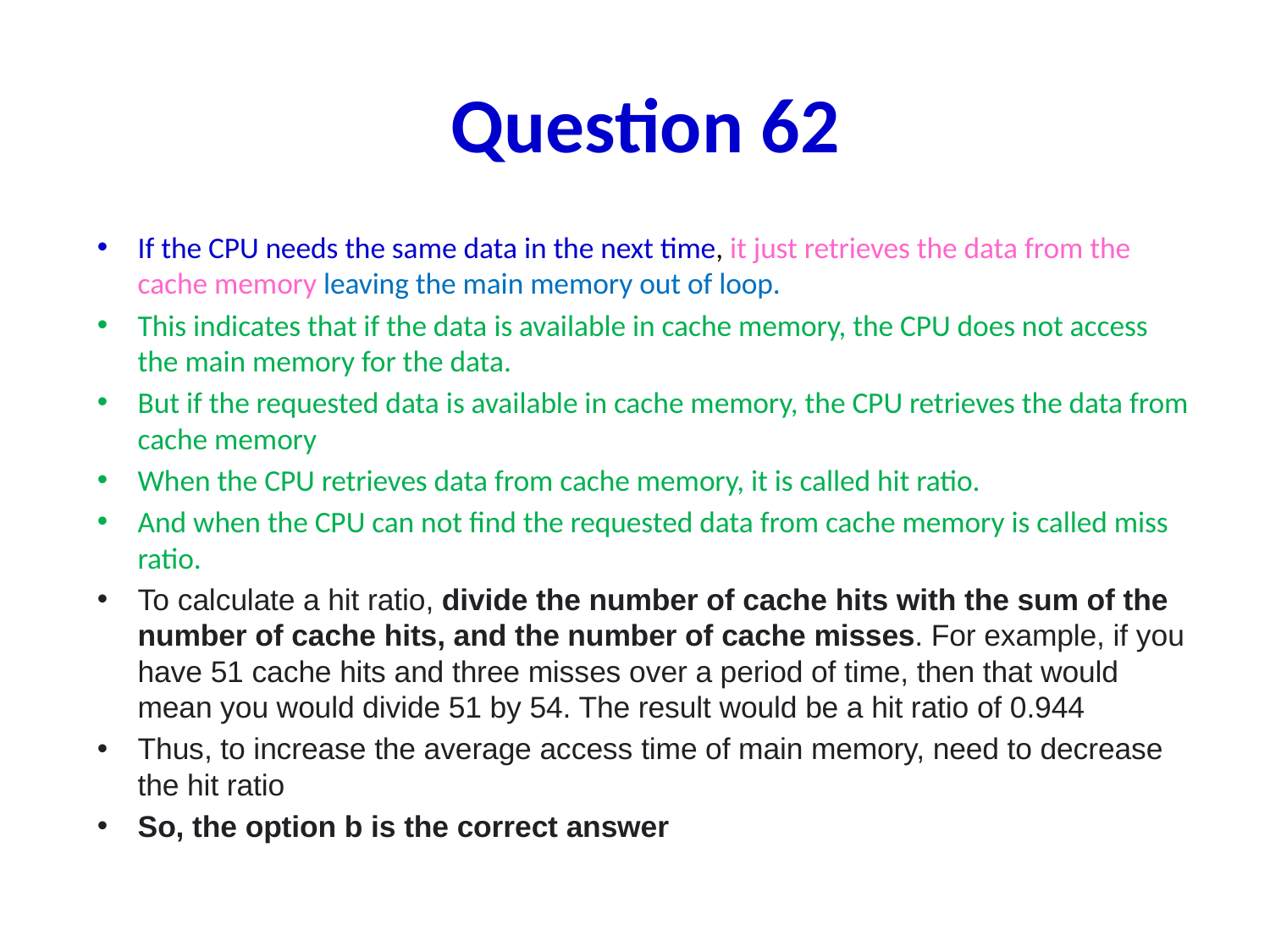

# Question 62
If the CPU needs the same data in the next time, it just retrieves the data from the cache memory leaving the main memory out of loop.
This indicates that if the data is available in cache memory, the CPU does not access the main memory for the data.
But if the requested data is available in cache memory, the CPU retrieves the data from cache memory
When the CPU retrieves data from cache memory, it is called hit ratio.
And when the CPU can not find the requested data from cache memory is called miss ratio.
To calculate a hit ratio, divide the number of cache hits with the sum of the number of cache hits, and the number of cache misses. For example, if you have 51 cache hits and three misses over a period of time, then that would mean you would divide 51 by 54. The result would be a hit ratio of 0.944
Thus, to increase the average access time of main memory, need to decrease the hit ratio
So, the option b is the correct answer